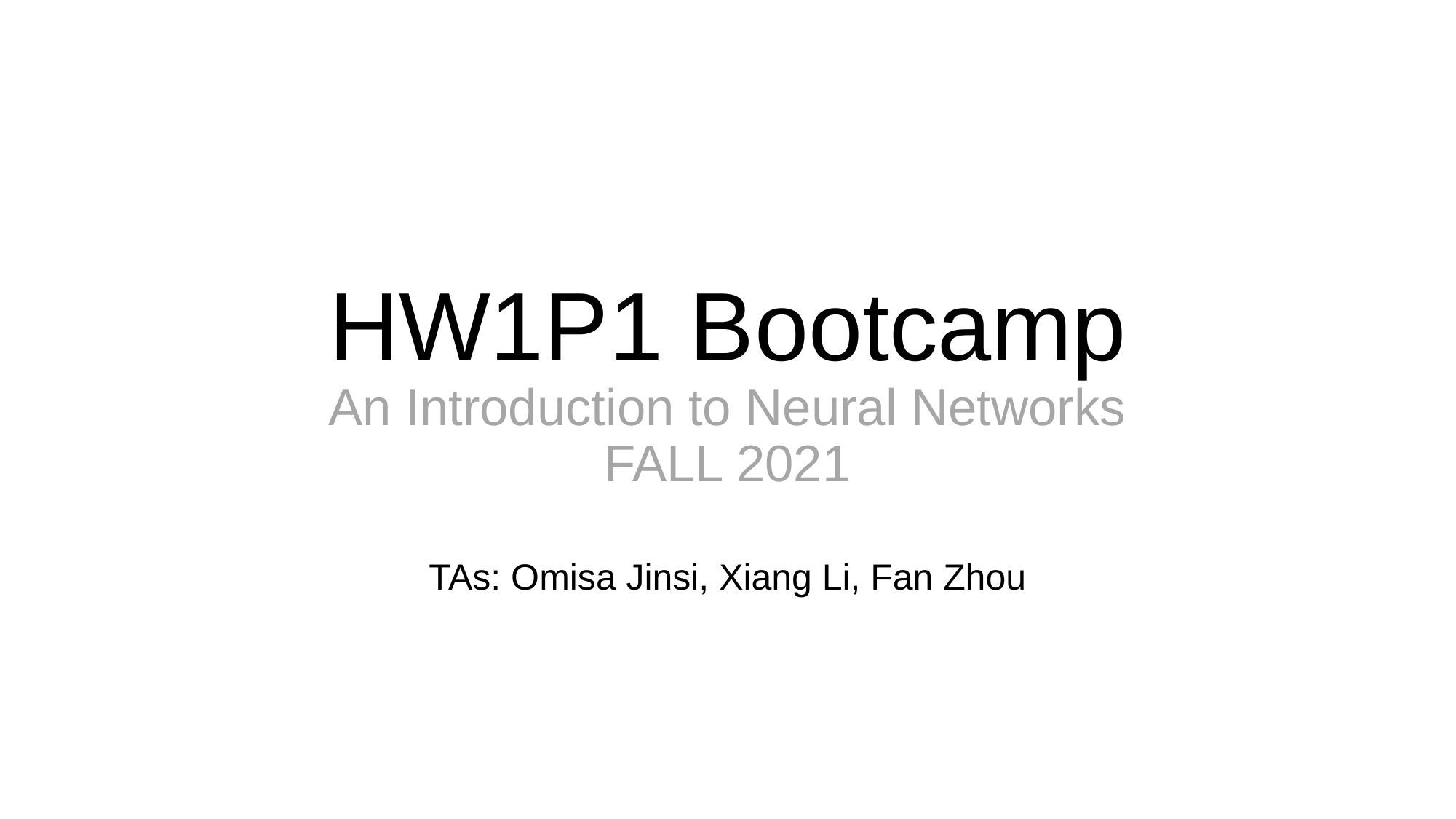

# HW1P1 Bootcamp An Introduction to Neural Networks FALL 2021
TAs: Omisa Jinsi, Xiang Li, Fan Zhou